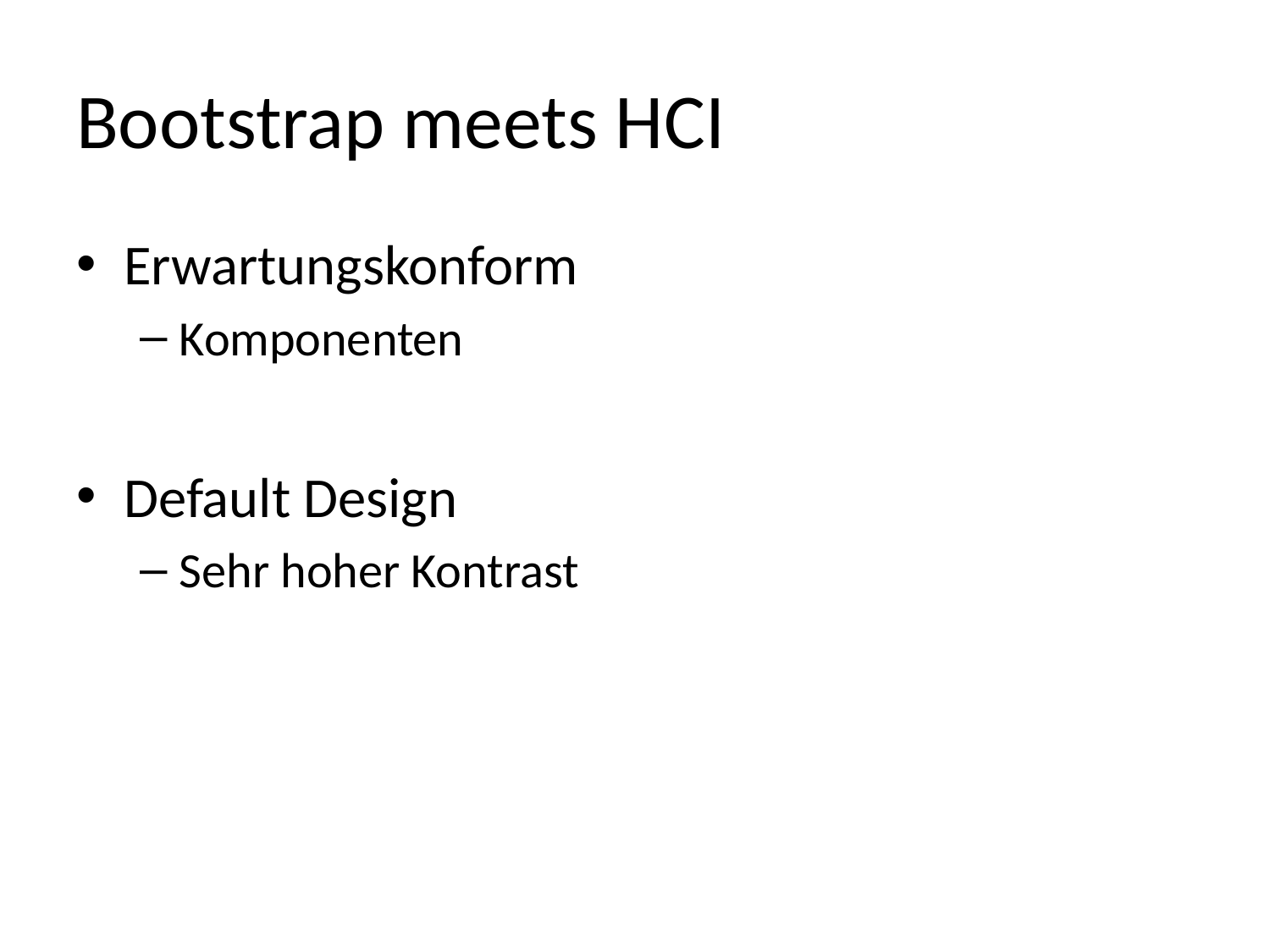

# Bootstrap meets HCI
Erwartungskonform
Komponenten

Default Design
Sehr hoher Kontrast